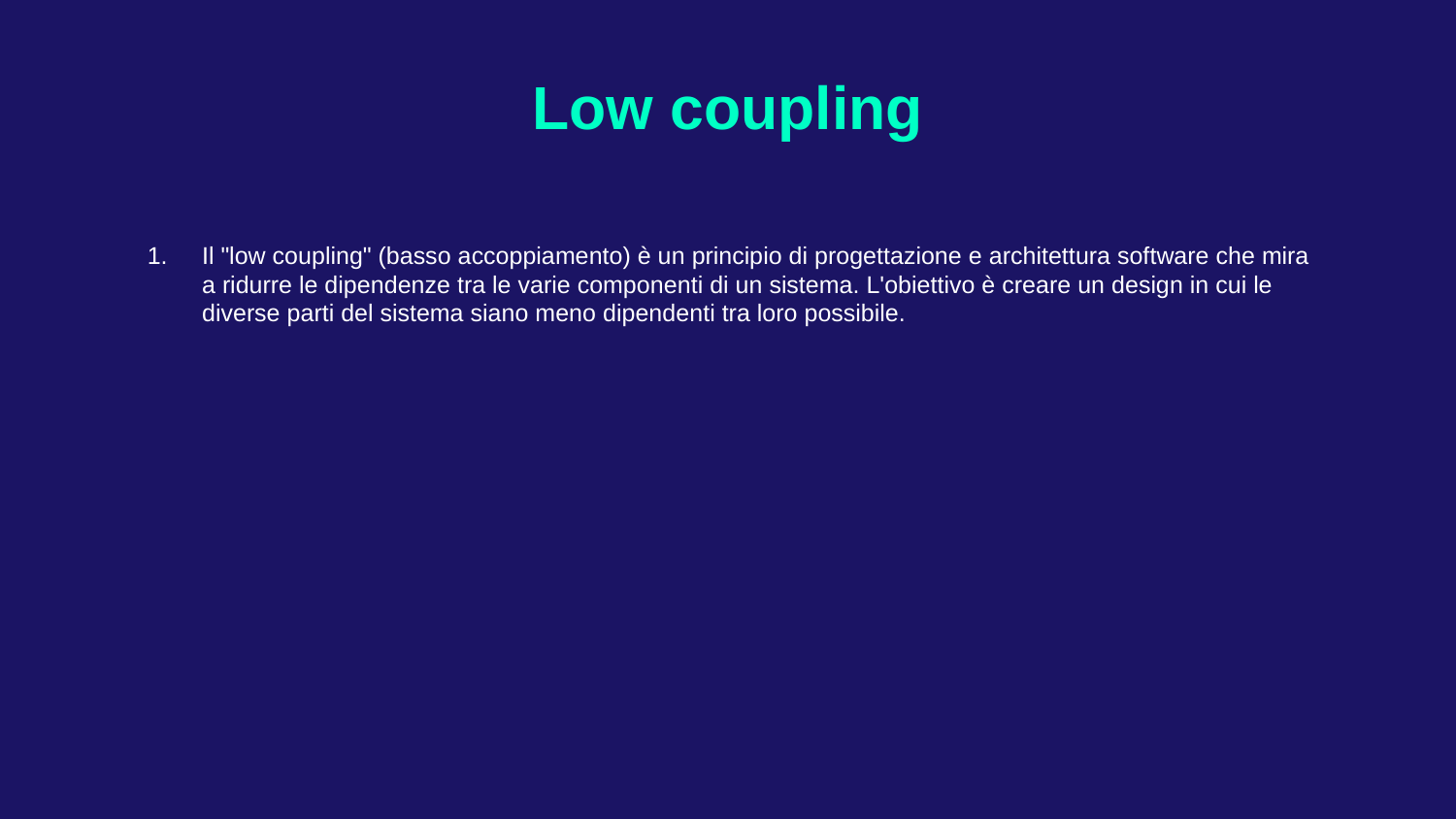

# Low coupling
Il "low coupling" (basso accoppiamento) è un principio di progettazione e architettura software che mira a ridurre le dipendenze tra le varie componenti di un sistema. L'obiettivo è creare un design in cui le diverse parti del sistema siano meno dipendenti tra loro possibile.